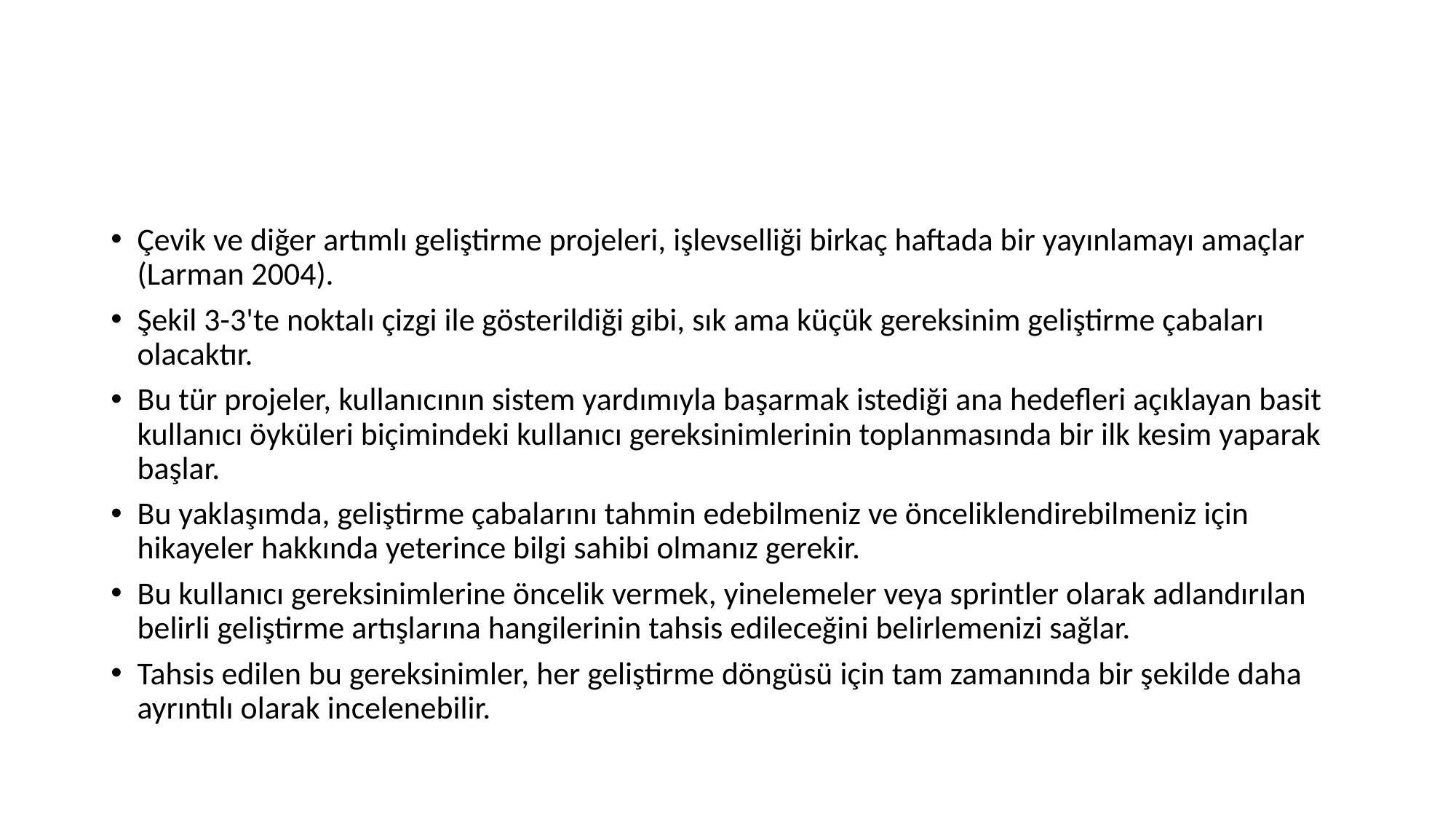

#
Çevik ve diğer artımlı geliştirme projeleri, işlevselliği birkaç haftada bir yayınlamayı amaçlar (Larman 2004).
Şekil 3-3'te noktalı çizgi ile gösterildiği gibi, sık ama küçük gereksinim geliştirme çabaları olacaktır.
Bu tür projeler, kullanıcının sistem yardımıyla başarmak istediği ana hedefleri açıklayan basit kullanıcı öyküleri biçimindeki kullanıcı gereksinimlerinin toplanmasında bir ilk kesim yaparak başlar.
Bu yaklaşımda, geliştirme çabalarını tahmin edebilmeniz ve önceliklendirebilmeniz için hikayeler hakkında yeterince bilgi sahibi olmanız gerekir.
Bu kullanıcı gereksinimlerine öncelik vermek, yinelemeler veya sprintler olarak adlandırılan belirli geliştirme artışlarına hangilerinin tahsis edileceğini belirlemenizi sağlar.
Tahsis edilen bu gereksinimler, her geliştirme döngüsü için tam zamanında bir şekilde daha ayrıntılı olarak incelenebilir.